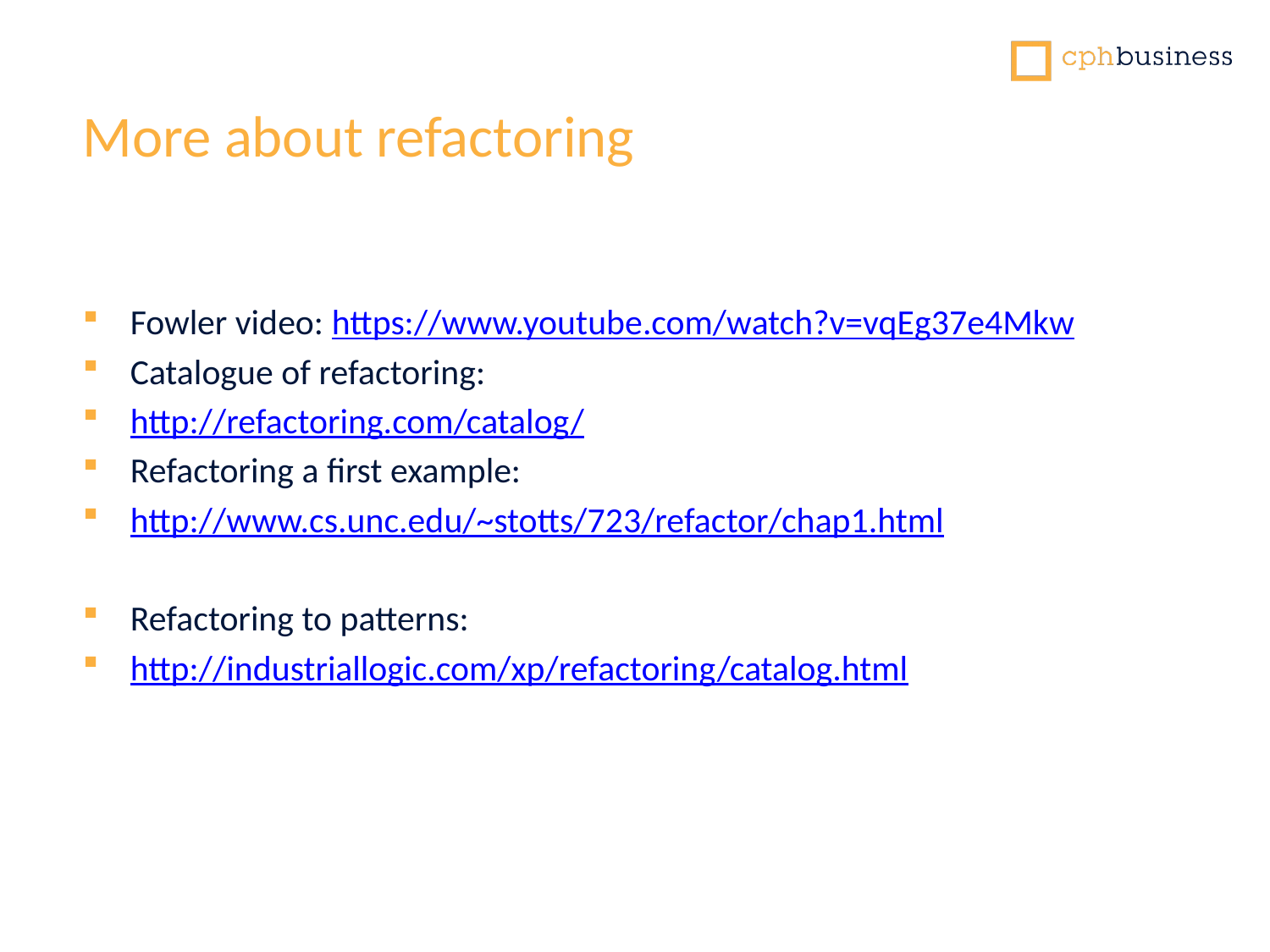

More about refactoring
Fowler video: https://www.youtube.com/watch?v=vqEg37e4Mkw
Catalogue of refactoring:
http://refactoring.com/catalog/
Refactoring a first example:
http://www.cs.unc.edu/~stotts/723/refactor/chap1.html

Refactoring to patterns:
http://industriallogic.com/xp/refactoring/catalog.html